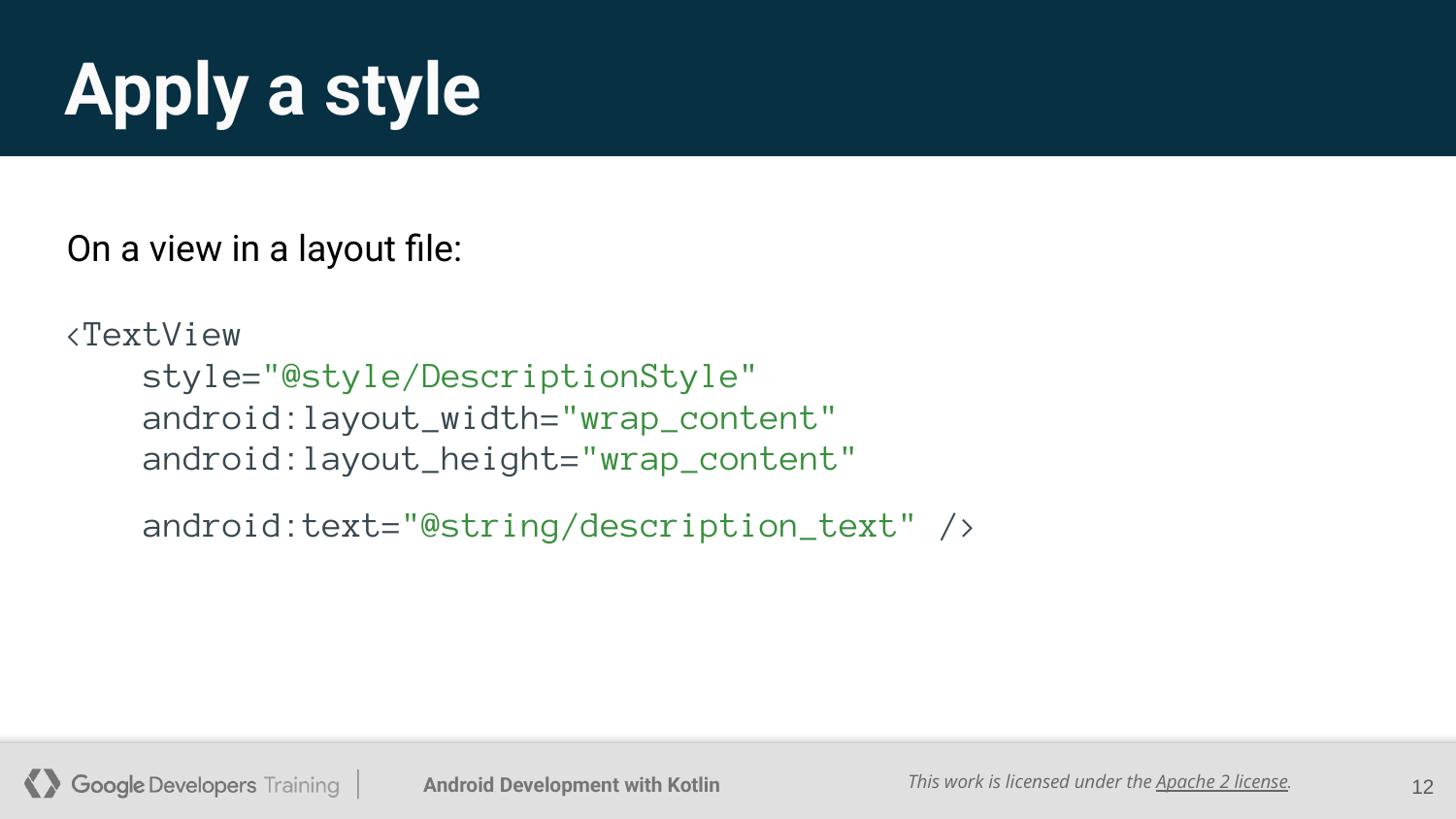

# Apply a style
On a view in a layout file:
<TextView
    style="@style/DescriptionStyle"
    android:layout_width="wrap_content"
    android:layout_height="wrap_content"
    android:text="@string/description_text" />

12